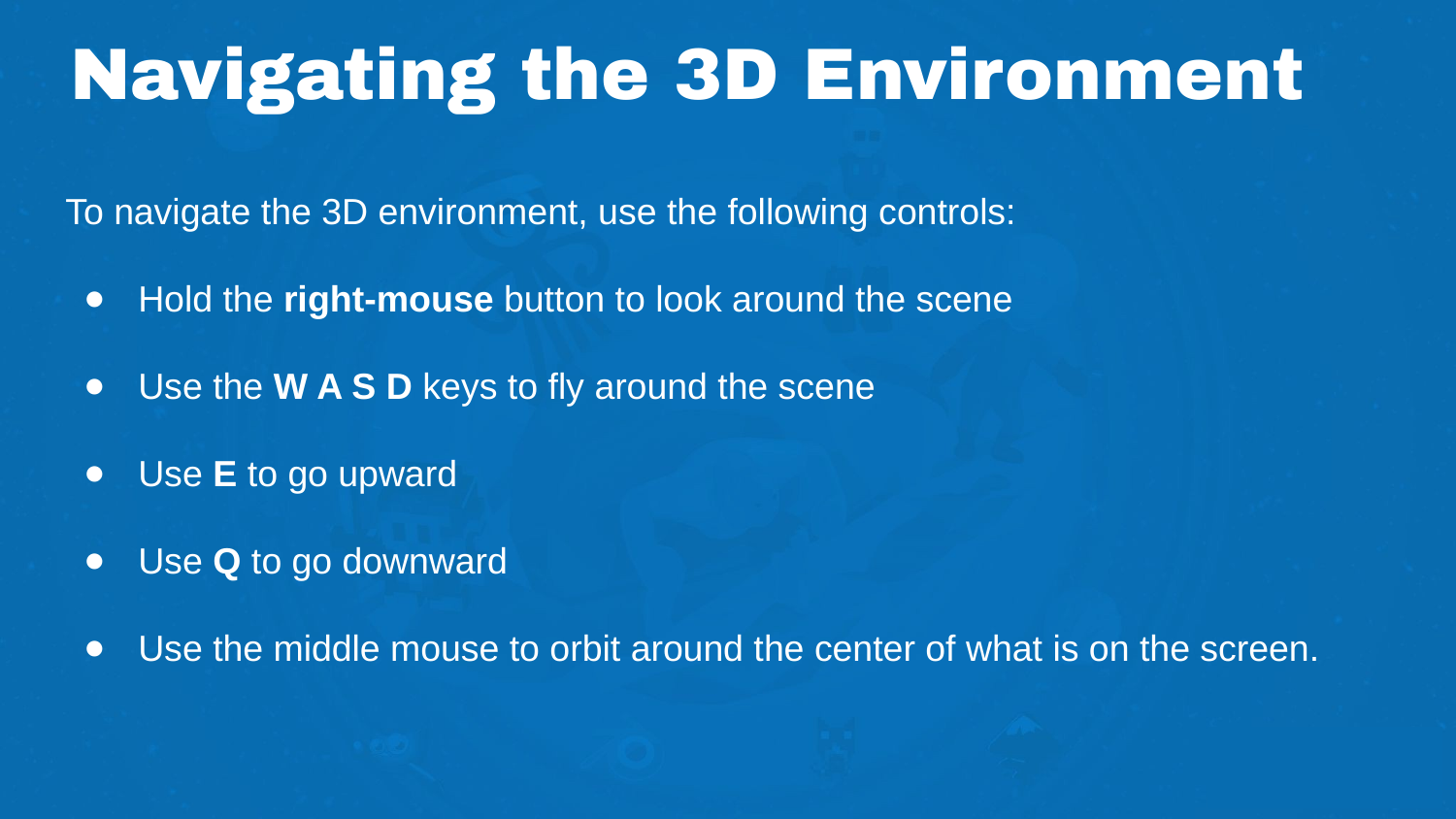

# Navigating the 3D Environment
To navigate the 3D environment, use the following controls:

Hold the right-mouse button to look around the scene

Use the W A S D keys to fly around the scene

Use E to go upward

Use Q to go downward

Use the middle mouse to orbit around the center of what is on the screen.